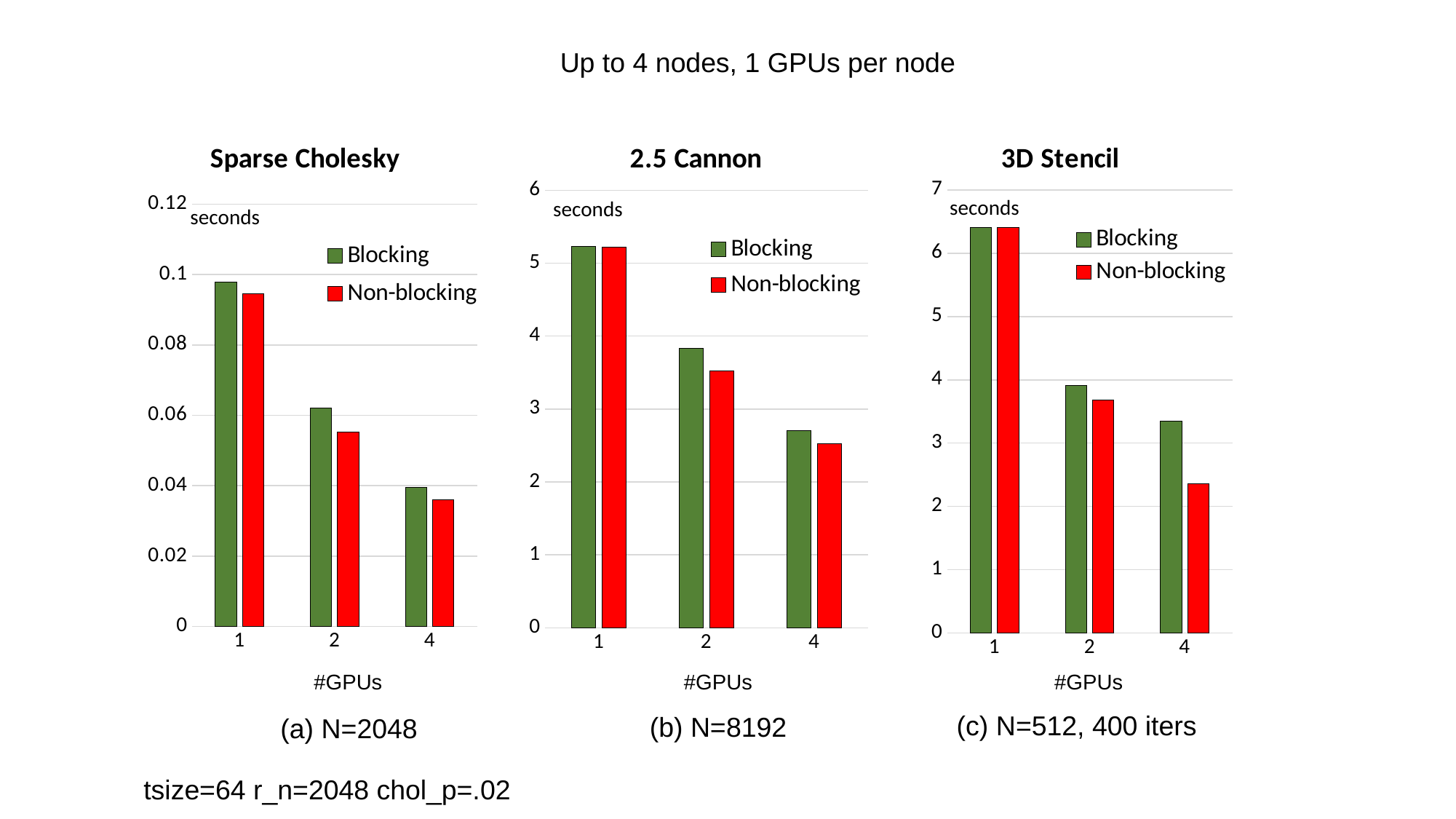

Up to 4 nodes, 1 GPUs per node

### Chart: Sparse Cholesky

| Category | Blocking | Non-blocking |
|---|---|---|
| 1.0 | 0.0979 | 0.0946 |
| 2.0 | 0.062 | 0.0552 |
| 4.0 | 0.0395 | 0.036 |

### Chart: 2.5 Cannon

| Category | Blocking | Non-blocking |
|---|---|---|
| 1.0 | 5.226999999999999 | 5.222 |
| 2.0 | 3.83 | 3.52 |
| 4.0 | 2.706 | 2.522 |

### Chart: 3D Stencil

| Category | Blocking | Non-blocking |
|---|---|---|
| 1.0 | 6.4 | 6.4 |
| 2.0 | 3.906 | 3.68 |
| 4.0 | 3.351999999999998 | 2.354 |
seconds
seconds
seconds
#GPUs
#GPUs
#GPUs
(c) N=512, 400 iters
(b) N=8192
(a) N=2048
tsize=64 r_n=2048 chol_p=.02